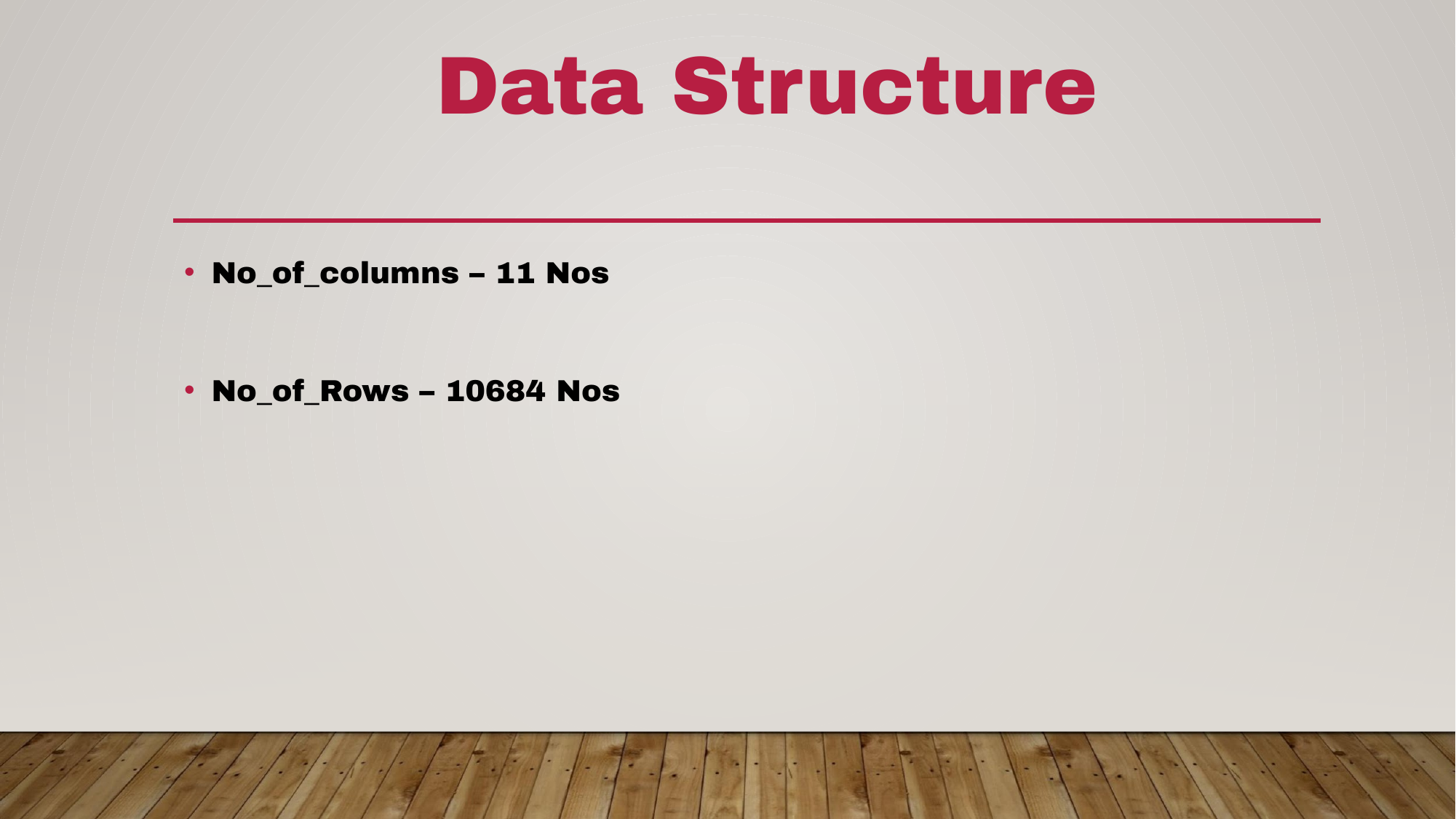

Data Structure
No_of_columns – 11 Nos

No_of_Rows – 10684 Nos